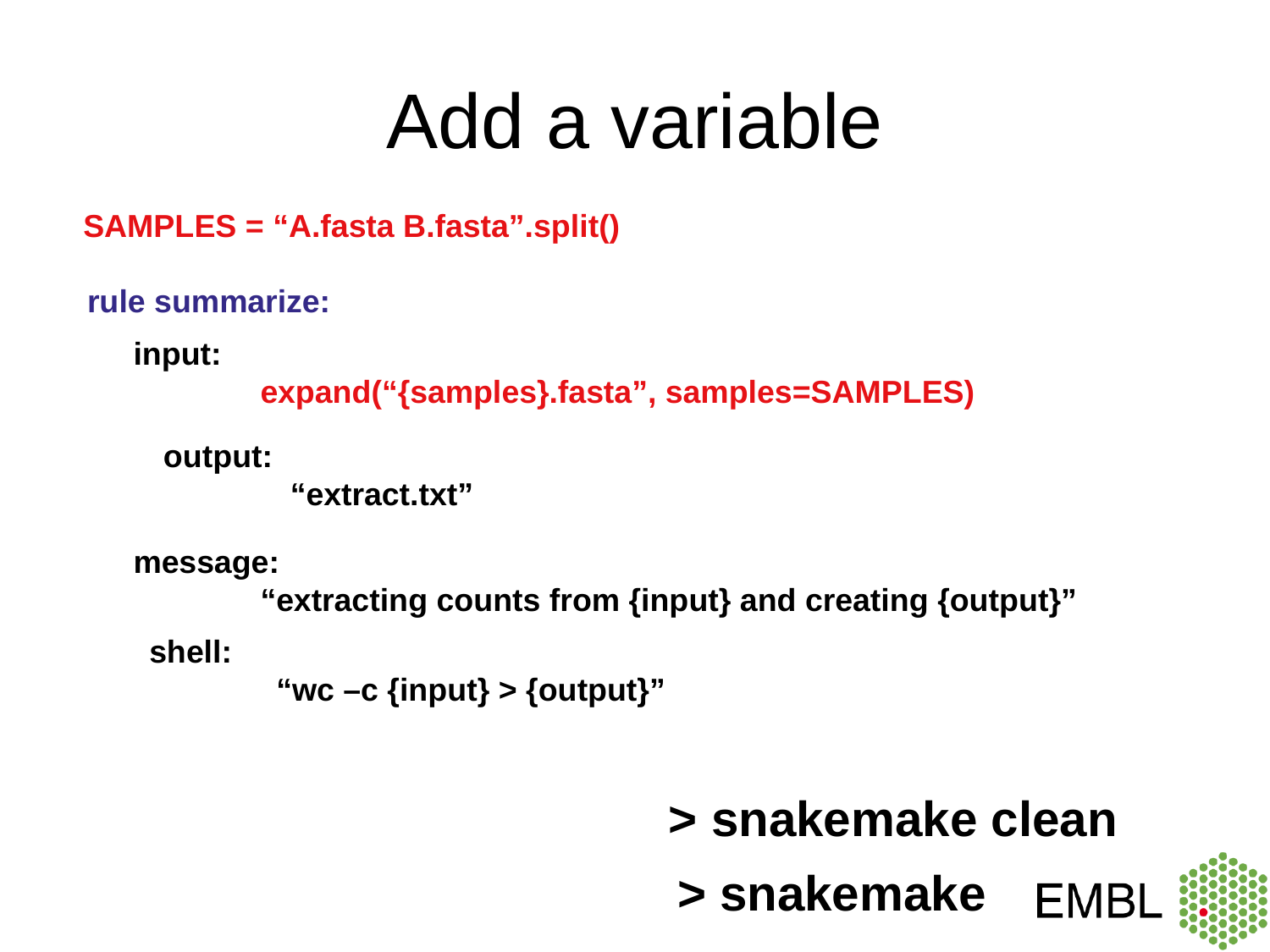

# Add a variable
SAMPLES = “A.fasta B.fasta”.split()
rule summarize:
input:
	expand(“{samples}.fasta”, samples=SAMPLES)
output:
	“extract.txt”
message:
	“extracting counts from {input} and creating {output}”
shell:
	“wc –c {input} > {output}”
> snakemake clean
> snakemake